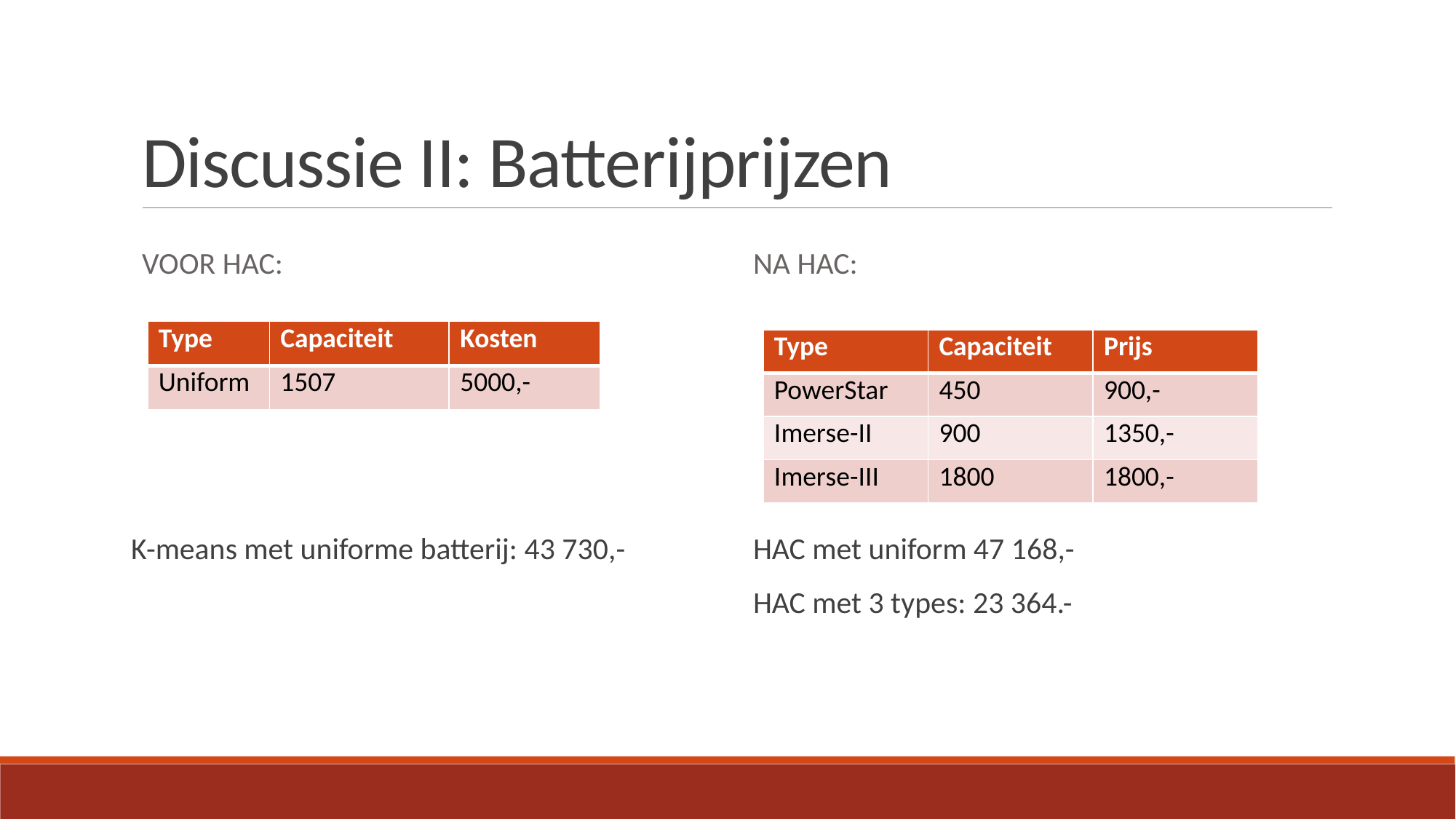

# Discussie II: Batterijprijzen
Voor HAC:
NA HAC:

HAC met uniform 47 168,-
HAC met 3 types: 23 364.-

K-means met uniforme batterij: 43 730,-
| Type | Capaciteit | Kosten |
| --- | --- | --- |
| Uniform | 1507 | 5000,- |
| Type | Capaciteit | Prijs |
| --- | --- | --- |
| PowerStar | 450 | 900,- |
| Imerse-II | 900 | 1350,- |
| Imerse-III | 1800 | 1800,- |